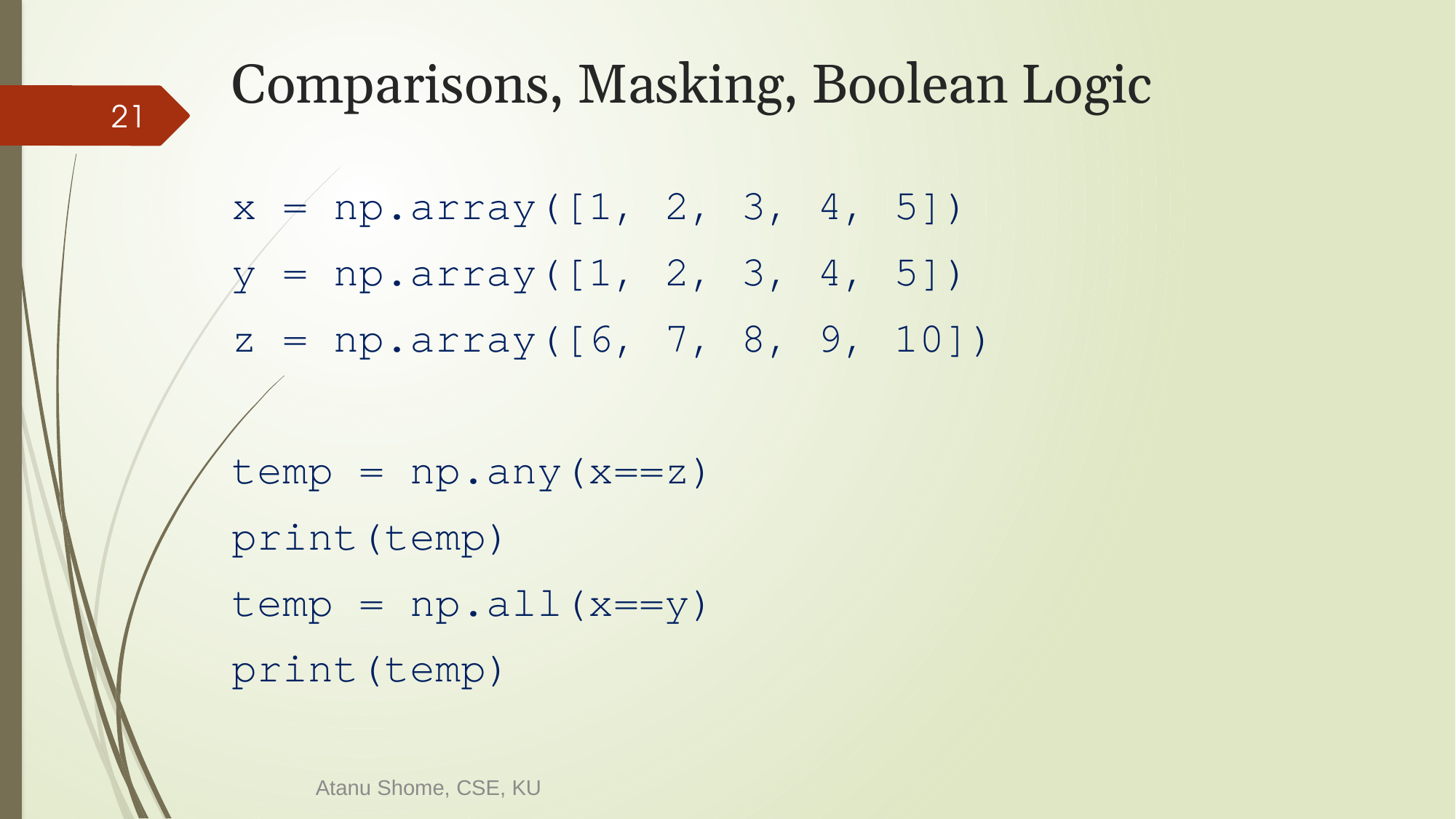

# Comparisons, Masking, Boolean Logic
21
x = np.array([1, 2, 3, 4, 5])
y = np.array([1, 2, 3, 4, 5])
z = np.array([6, 7, 8, 9, 10])

temp = np.any(x==z)
print(temp)
temp = np.all(x==y)
print(temp)
Atanu Shome, CSE, KU